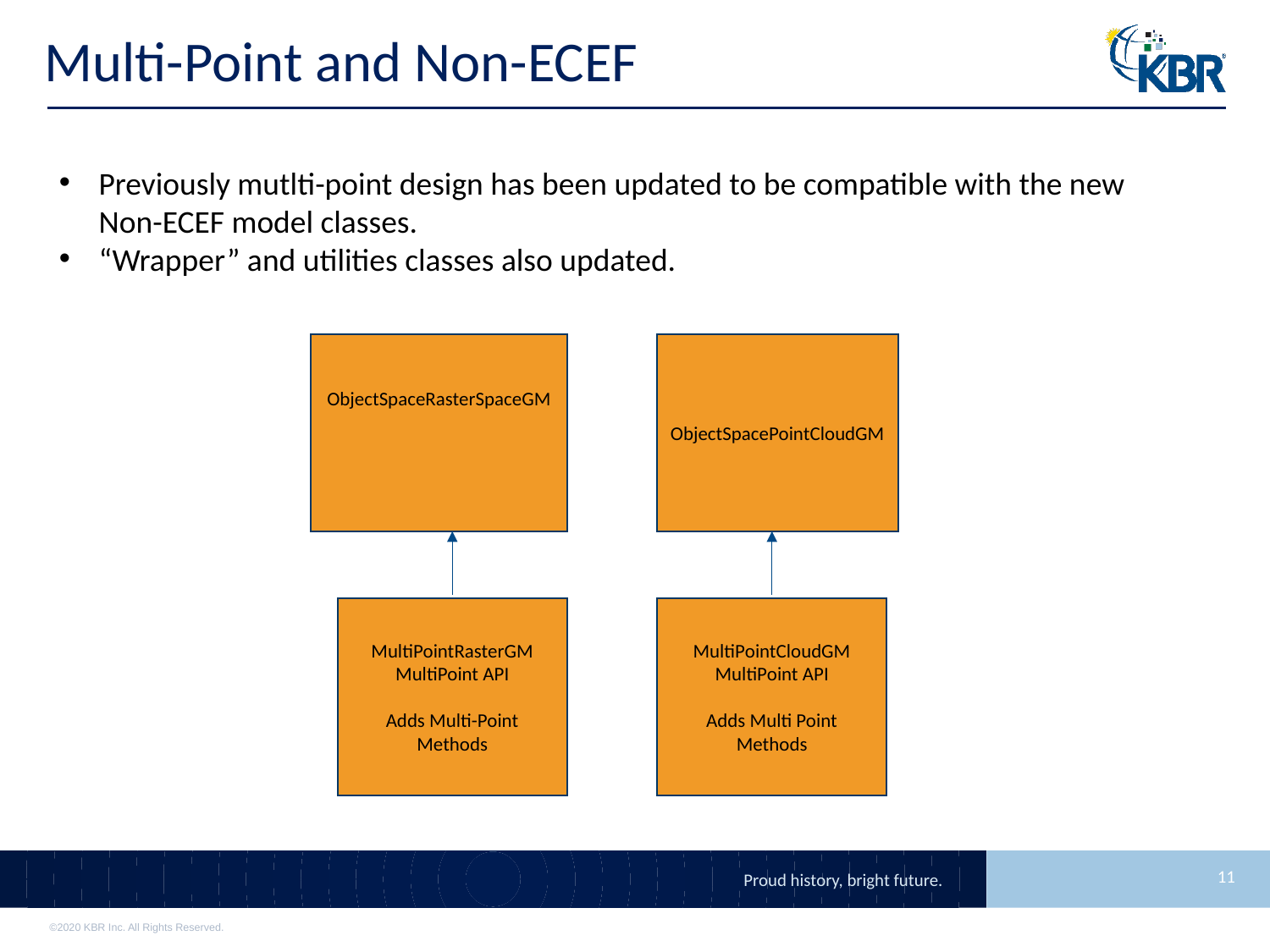

# Multi-Point and Non-ECEF
Previously mutlti-point design has been updated to be compatible with the new Non-ECEF model classes.
“Wrapper” and utilities classes also updated.

ObjectSpaceRasterSpaceGM

ObjectSpacePointCloudGM
MultiPointRasterGM
MultiPoint API

Adds Multi-Point Methods
MultiPointCloudGM
MultiPoint API

Adds Multi Point Methods